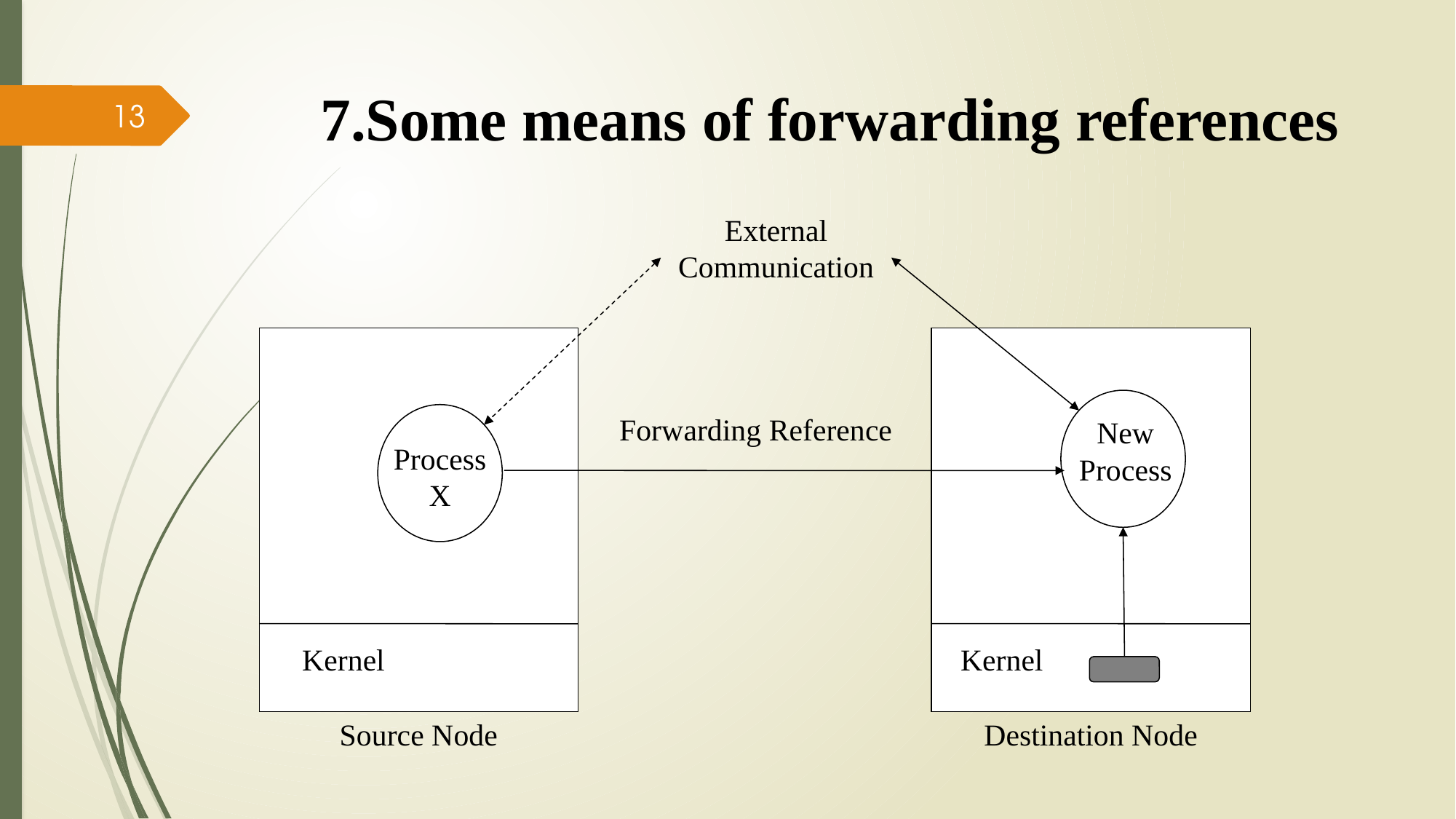

# 7.Some means of forwarding references
13

External Communication

Forwarding Reference
New Process
Process X

Kernel
Kernel

Source Node
Destination Node